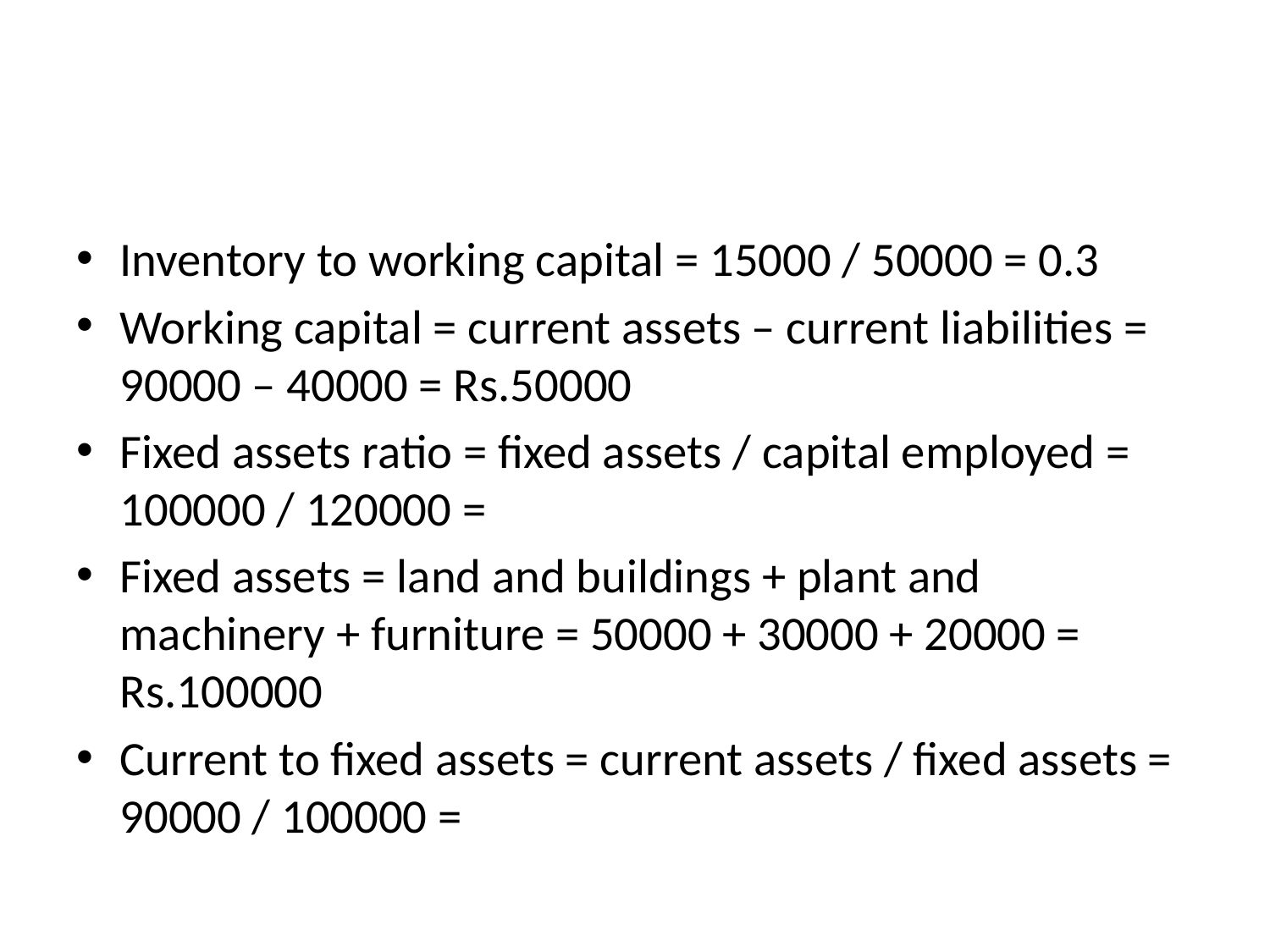

#
Inventory to working capital = 15000 / 50000 = 0.3
Working capital = current assets – current liabilities = 90000 – 40000 = Rs.50000
Fixed assets ratio = fixed assets / capital employed = 100000 / 120000 =
Fixed assets = land and buildings + plant and machinery + furniture = 50000 + 30000 + 20000 = Rs.100000
Current to fixed assets = current assets / fixed assets = 90000 / 100000 =